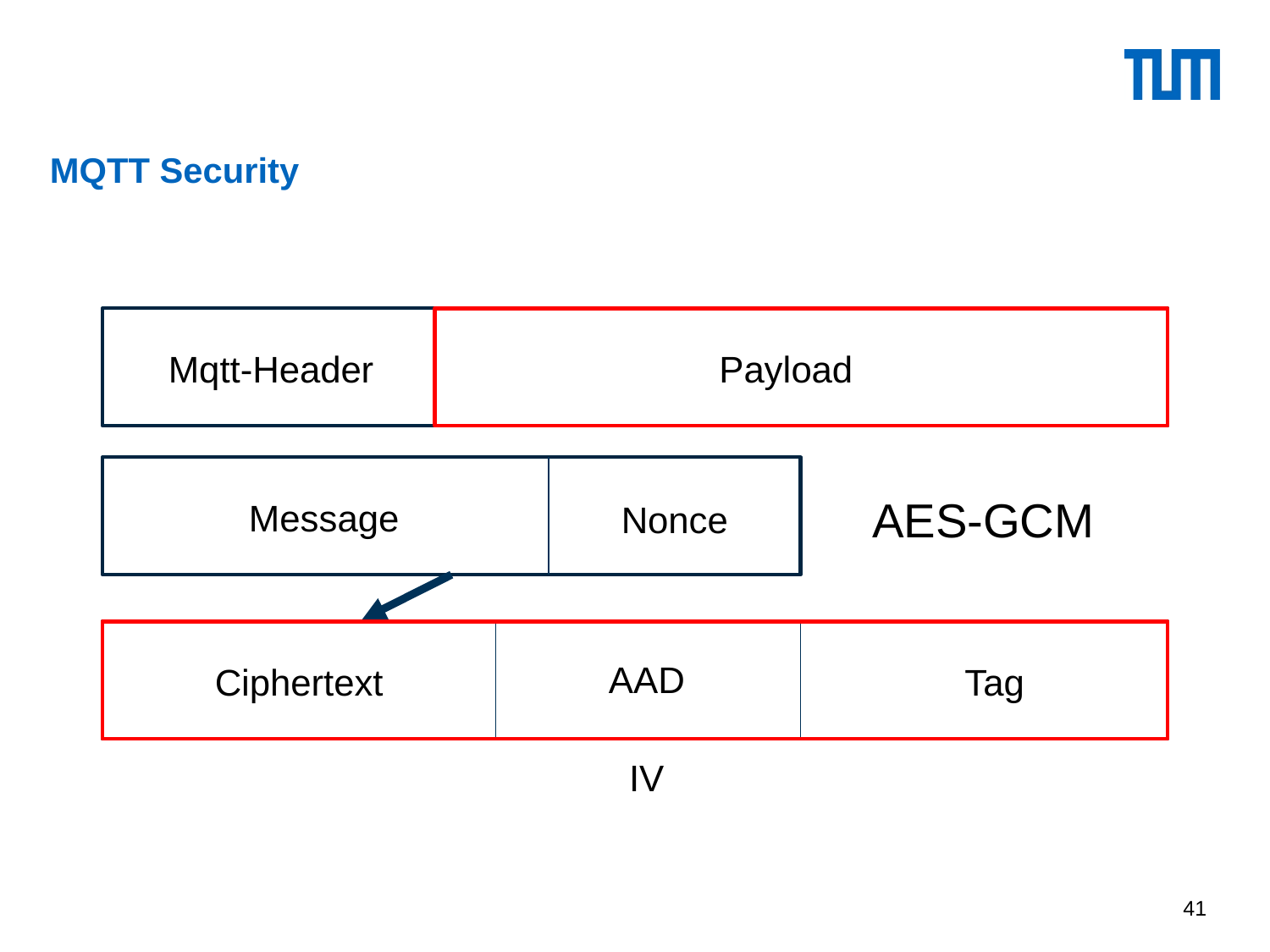

# MQTT Security

Mqtt-Header
Payload

AES-GCM
Message
Nonce

AAD
Ciphertext
Tag
IV
41